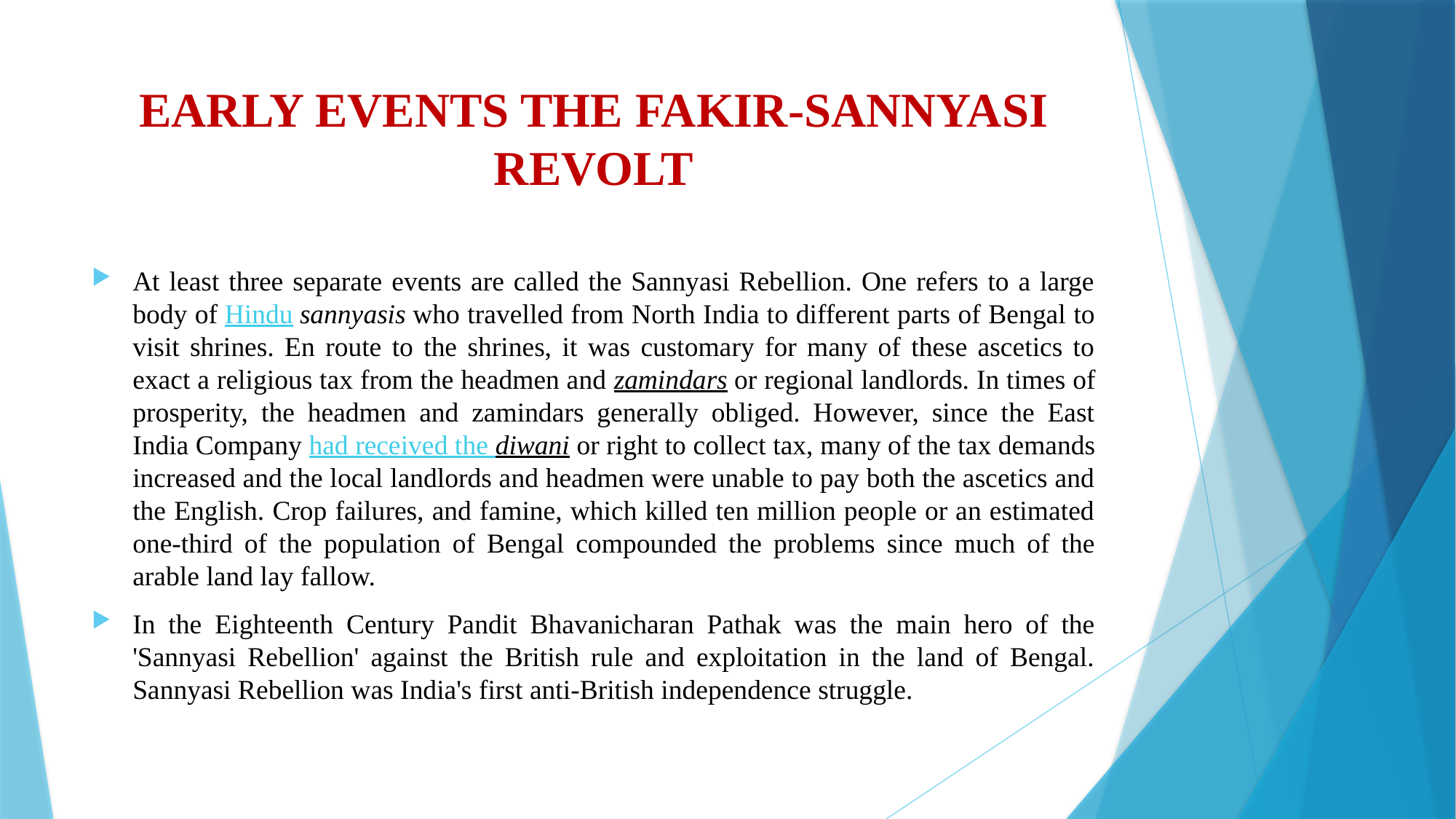

# EARLY EVENTS THE FAKIR-SANNYASI REVOLT
At least three separate events are called the Sannyasi Rebellion. One refers to a large body of Hindu sannyasis who travelled from North India to different parts of Bengal to visit shrines. En route to the shrines, it was customary for many of these ascetics to exact a religious tax from the headmen and zamindars or regional landlords. In times of prosperity, the headmen and zamindars generally obliged. However, since the East India Company had received the diwani or right to collect tax, many of the tax demands increased and the local landlords and headmen were unable to pay both the ascetics and the English. Crop failures, and famine, which killed ten million people or an estimated one-third of the population of Bengal compounded the problems since much of the arable land lay fallow.
In the Eighteenth Century Pandit Bhavanicharan Pathak was the main hero of the 'Sannyasi Rebellion' against the British rule and exploitation in the land of Bengal. Sannyasi Rebellion was India's first anti-British independence struggle.